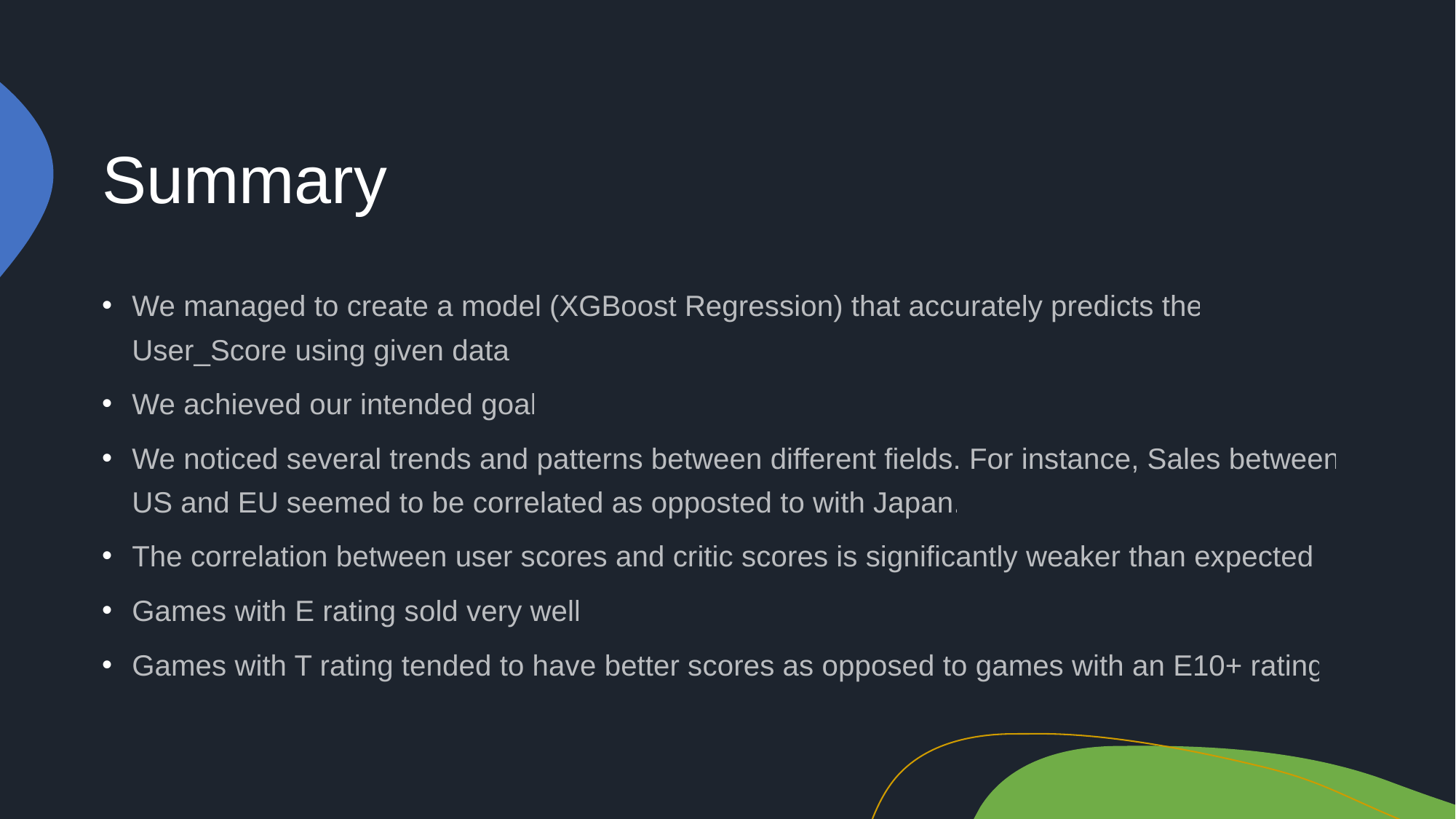

# Summary
We managed to create a model (XGBoost Regression) that accurately predicts the User_Score using given data
We achieved our intended goal
We noticed several trends and patterns between different fields. For instance, Sales between US and EU seemed to be correlated as opposted to with Japan.
The correlation between user scores and critic scores is significantly weaker than expected.
Games with E rating sold very well
Games with T rating tended to have better scores as opposed to games with an E10+ rating